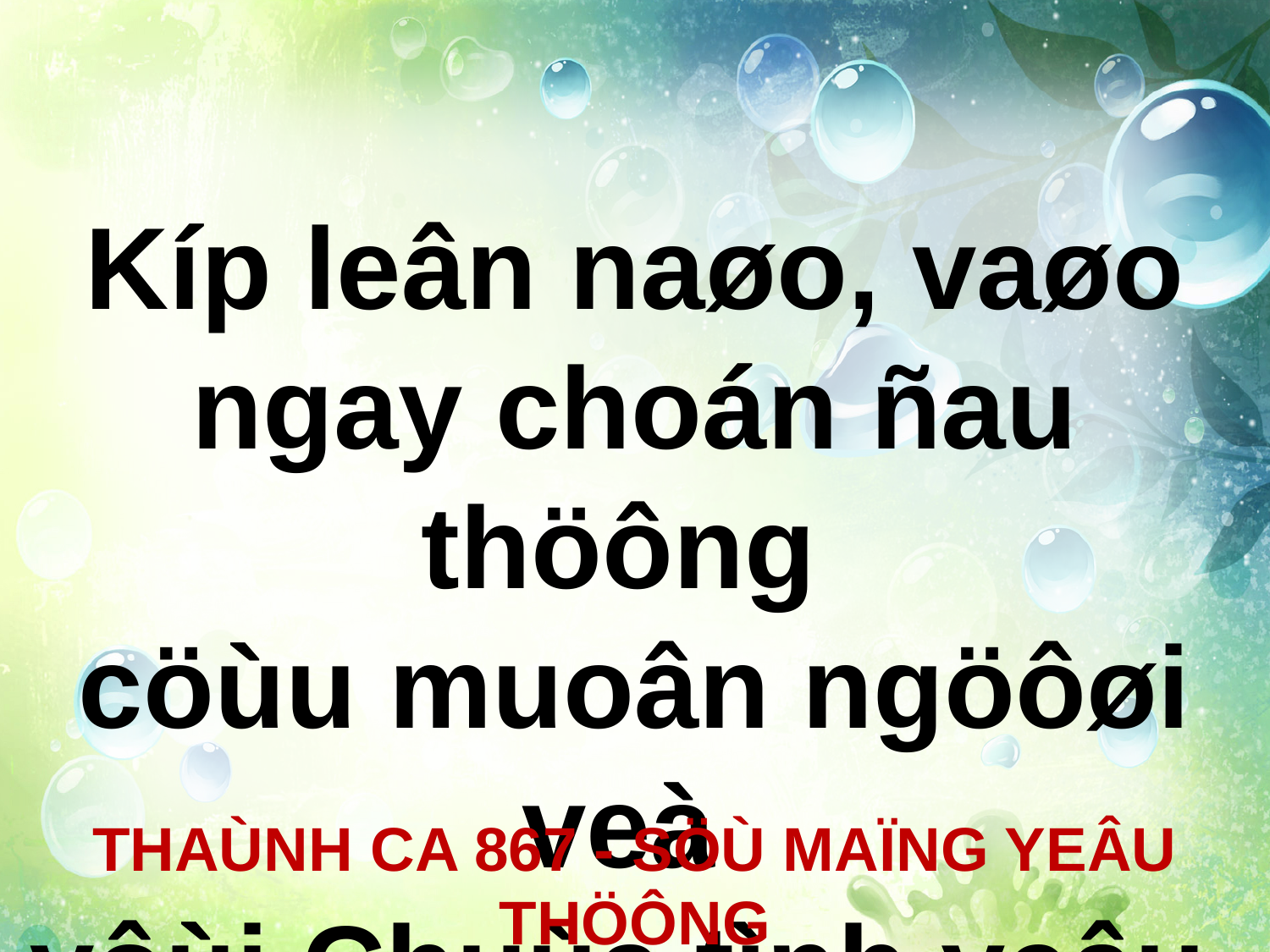

Kíp leân naøo, vaøo ngay choán ñau thöông
cöùu muoân ngöôøi veà
vôùi Chuùa tình yeâu.
THAÙNH CA 867 - SÖÙ MAÏNG YEÂU THÖÔNG